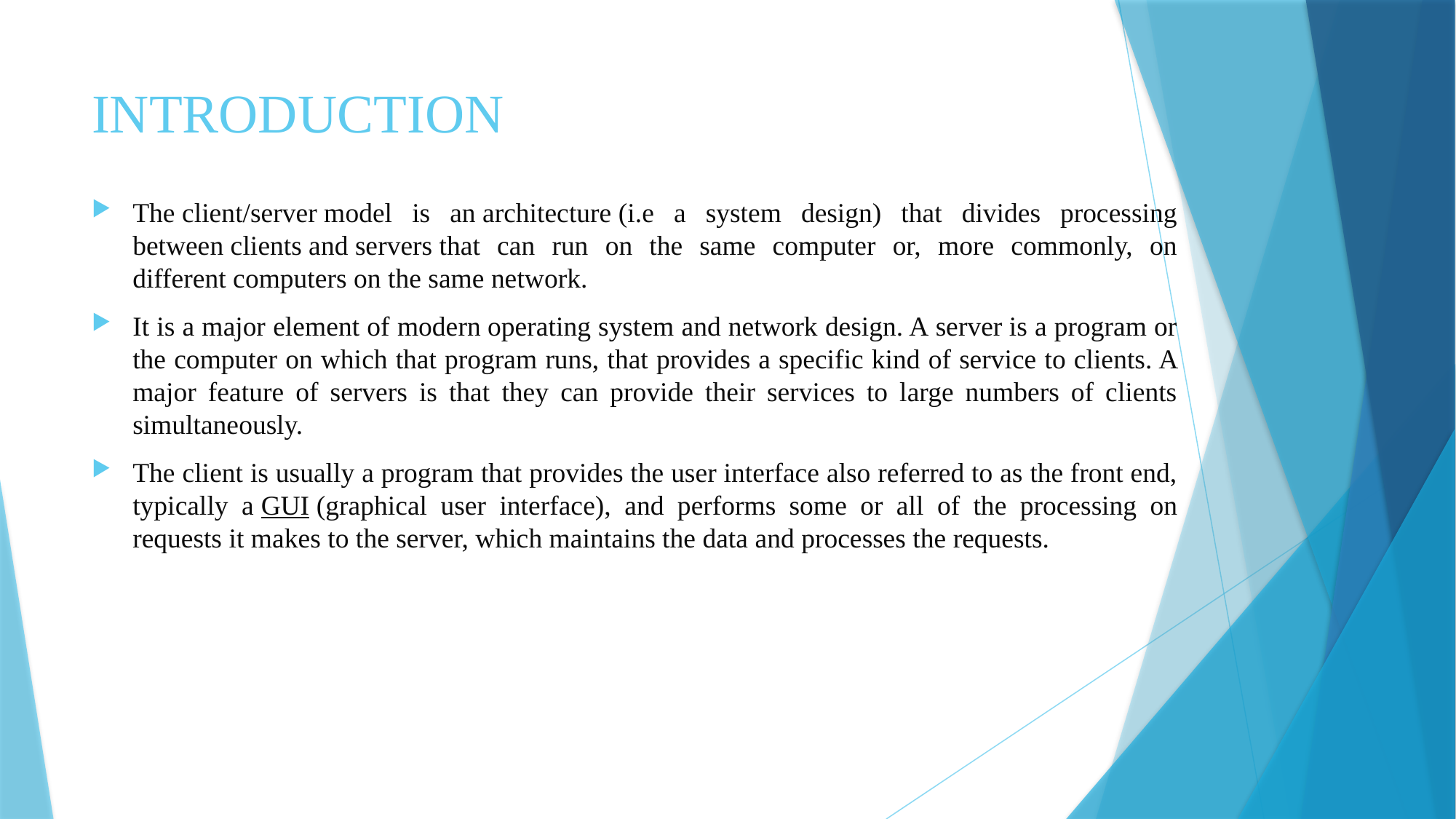

# INTRODUCTION
The client/server model is an architecture (i.e a system design) that divides processing between clients and servers that can run on the same computer or, more commonly, on different computers on the same network.
It is a major element of modern operating system and network design. A server is a program or the computer on which that program runs, that provides a specific kind of service to clients. A major feature of servers is that they can provide their services to large numbers of clients simultaneously.
The client is usually a program that provides the user interface also referred to as the front end, typically a GUI (graphical user interface), and performs some or all of the processing on requests it makes to the server, which maintains the data and processes the requests.